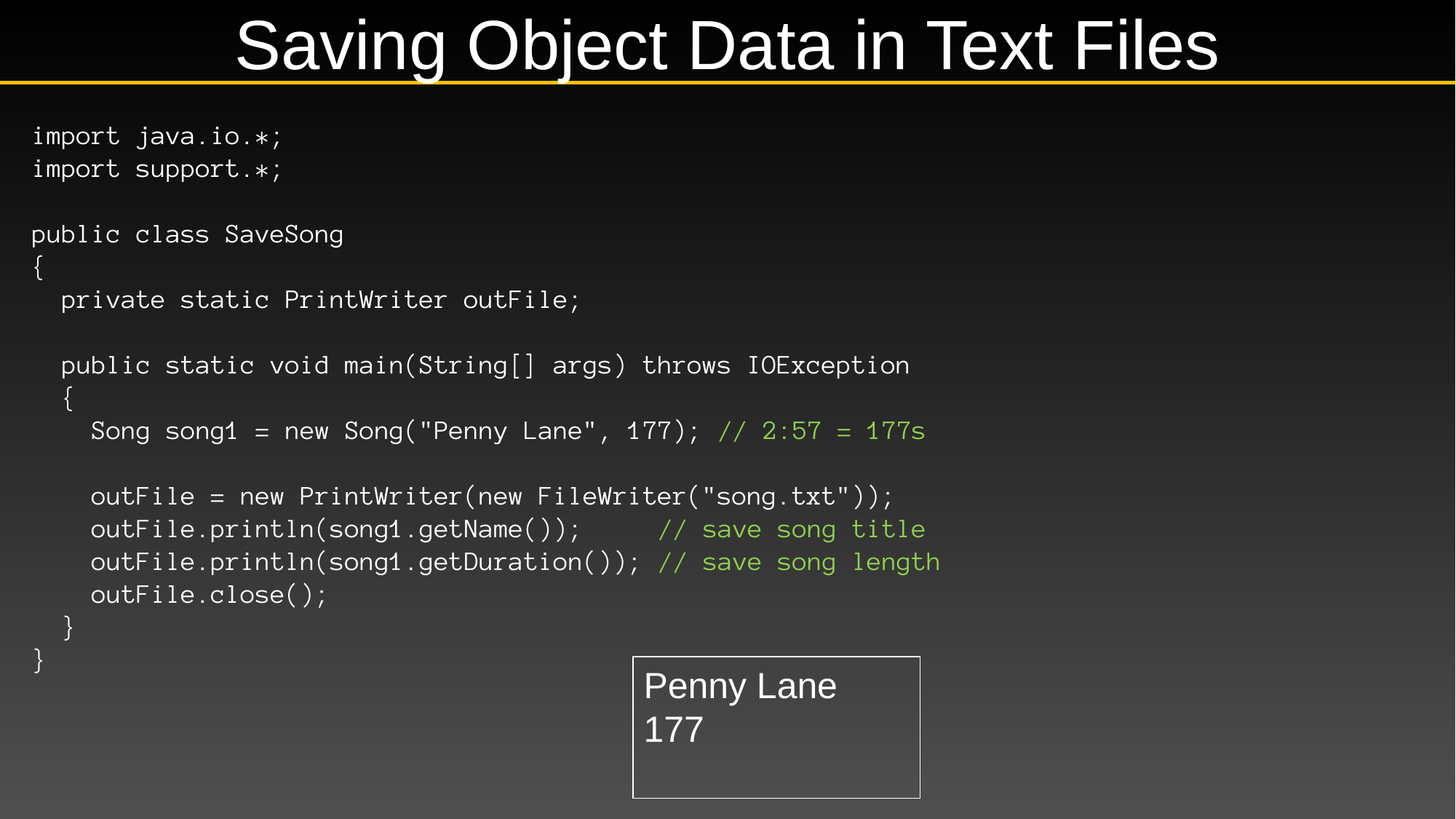

# Saving Object Data in Text Files
import java.io.*;
import support.*;

public class SaveSong
{
  private static PrintWriter outFile;

  public static void main(String[] args) throws IOException
  {
    Song song1 = new Song("Penny Lane", 177); // 2:57 = 177s

    outFile = new PrintWriter(new FileWriter("song.txt"));
    outFile.println(song1.getName());     // save song title
    outFile.println(song1.getDuration()); // save song length
    outFile.close();
  }
}

Penny Lane
177